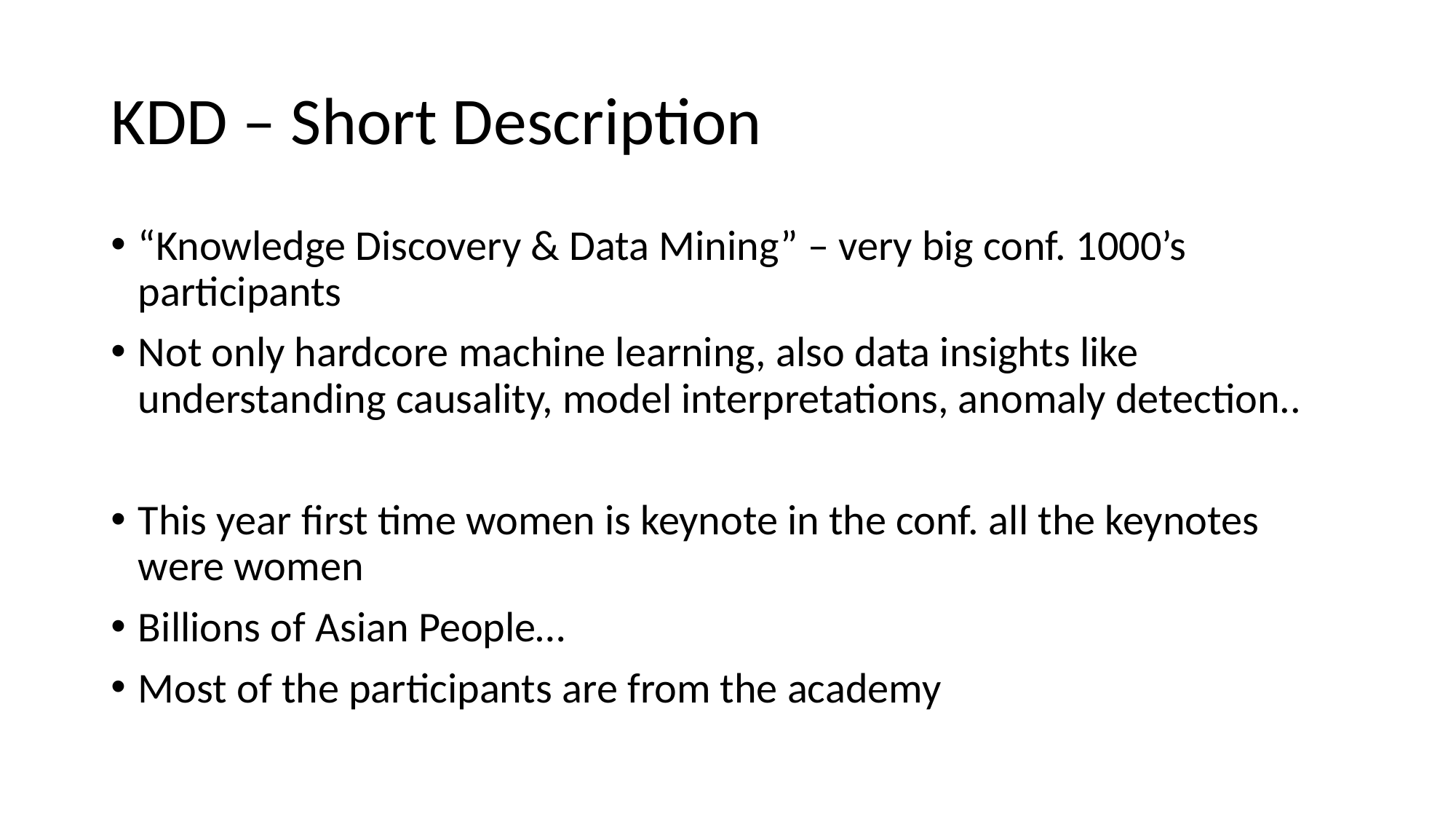

# KDD – Short Description
“Knowledge Discovery & Data Mining” – very big conf. 1000’s participants
Not only hardcore machine learning, also data insights like understanding causality, model interpretations, anomaly detection..

This year first time women is keynote in the conf. all the keynotes were women
Billions of Asian People…
Most of the participants are from the academy